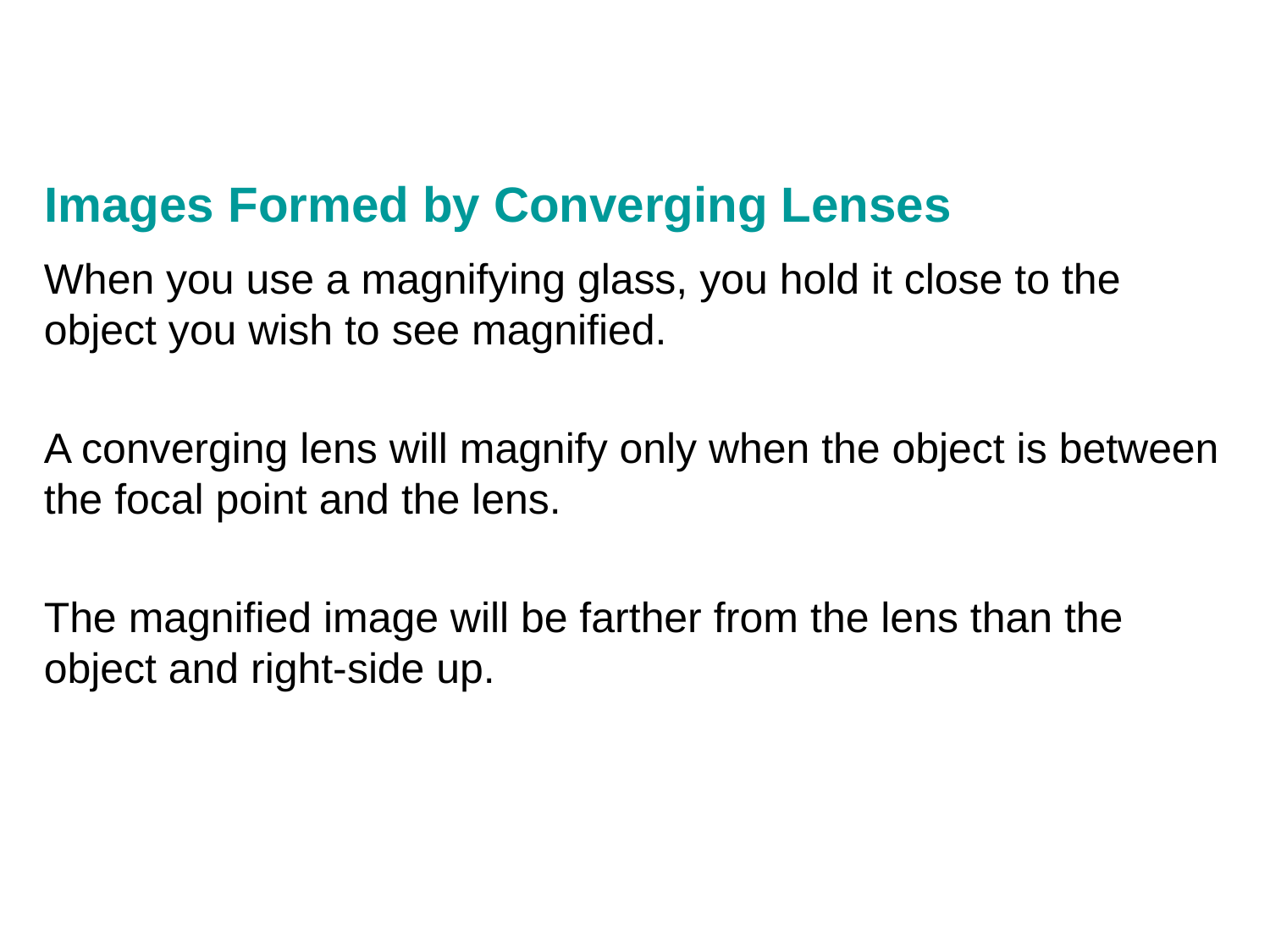

Images Formed by Converging Lenses
When you use a magnifying glass, you hold it close to the object you wish to see magnified.

A converging lens will magnify only when the object is between the focal point and the lens.

The magnified image will be farther from the lens than the object and right-side up.